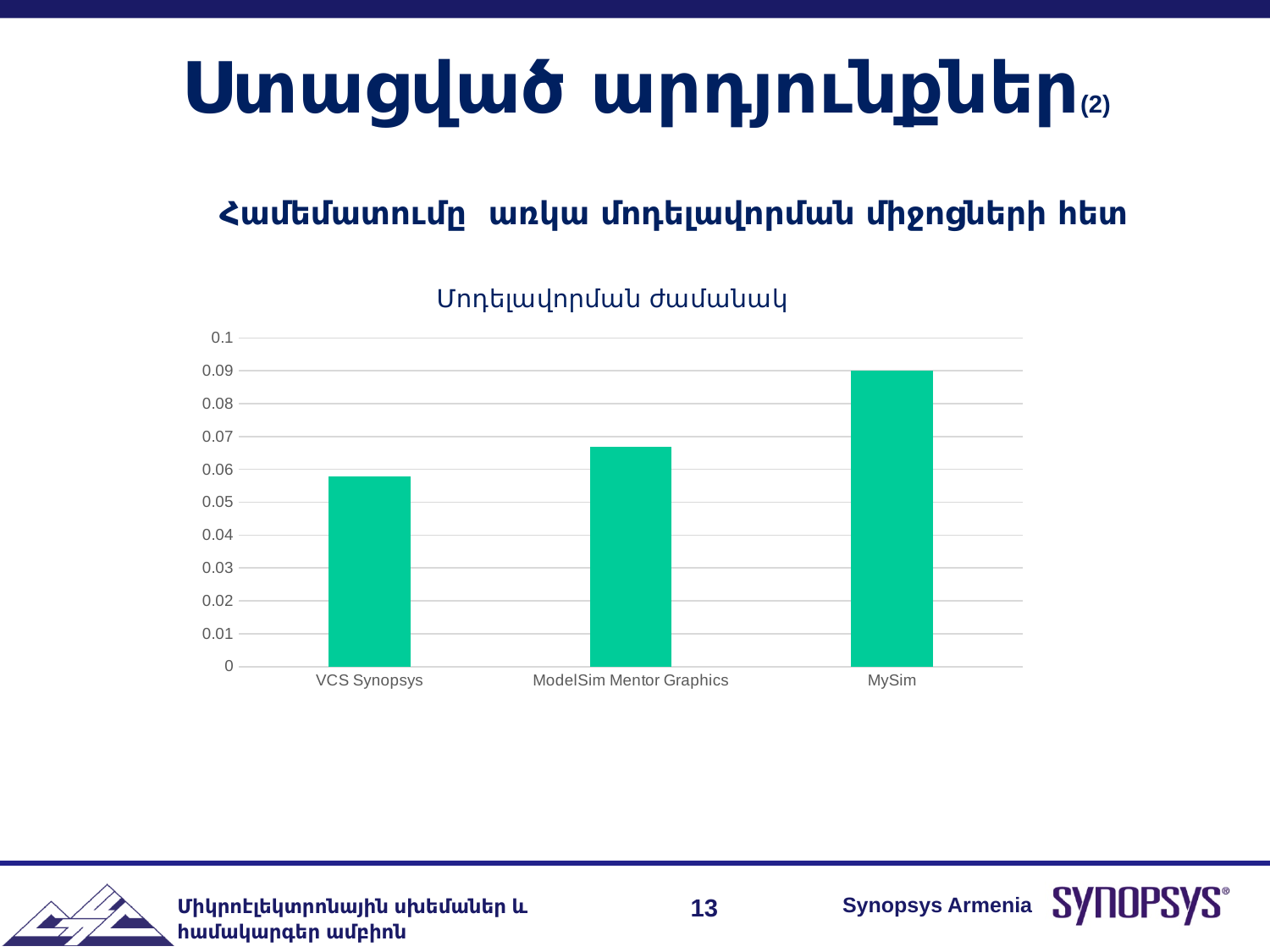

Ստացված արդյունքներ(2)
  Համեմատումը  առկա մոդելավորման միջոցների հետ

### Chart: Մոդելավորման ժամանակ

| Category | Մոդելավորման ժամանակ |
|---|---|
| VCS Synopsys | 0.058 |
| ModelSim Mentor Graphics | 0.067 |
| MySim | 0.09 |